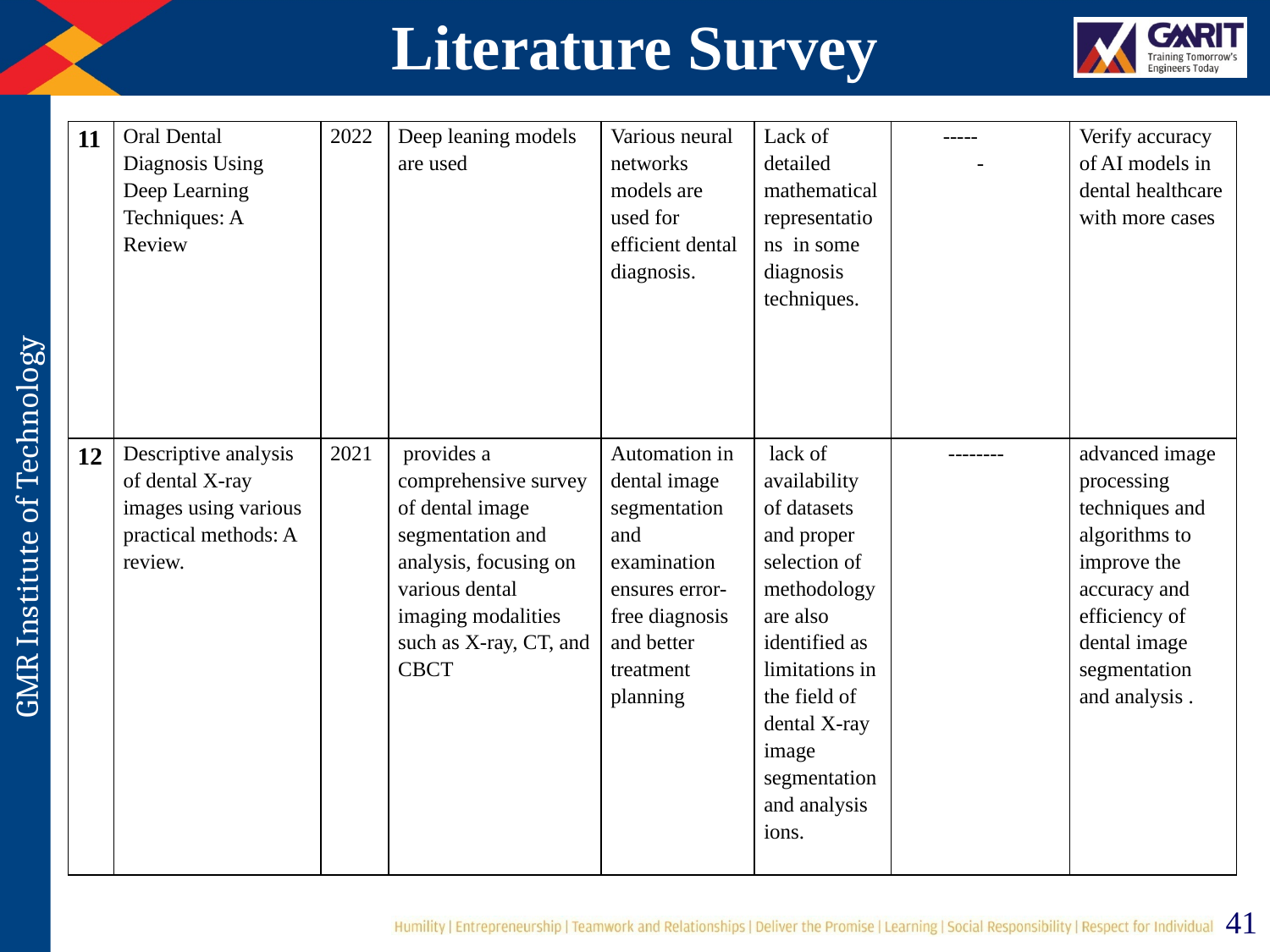

# Literature Survey
| 11 | Oral Dental Diagnosis Using Deep Learning Techniques: A Review | 2022 | Deep leaning models are used | Various neural networks models are used for efficient dental diagnosis. | Lack of detailed mathematical representations in some diagnosis techniques. | ----- - | Verify accuracy of AI models in dental healthcare with more cases |
| --- | --- | --- | --- | --- | --- | --- | --- |
| 12 | Descriptive analysis of dental X-ray images using various practical methods: A review. | 2021 | provides a comprehensive survey of dental image segmentation and analysis, focusing on various dental imaging modalities such as X-ray, CT, and CBCT | Automation in dental image segmentation and examination ensures error-free diagnosis and better treatment planning | lack of availability of datasets and proper selection of methodology are also identified as limitations in the field of dental X-ray image segmentation and analysis ions. | -------- | advanced image processing techniques and algorithms to improve the accuracy and efficiency of dental image segmentation and analysis . |

41